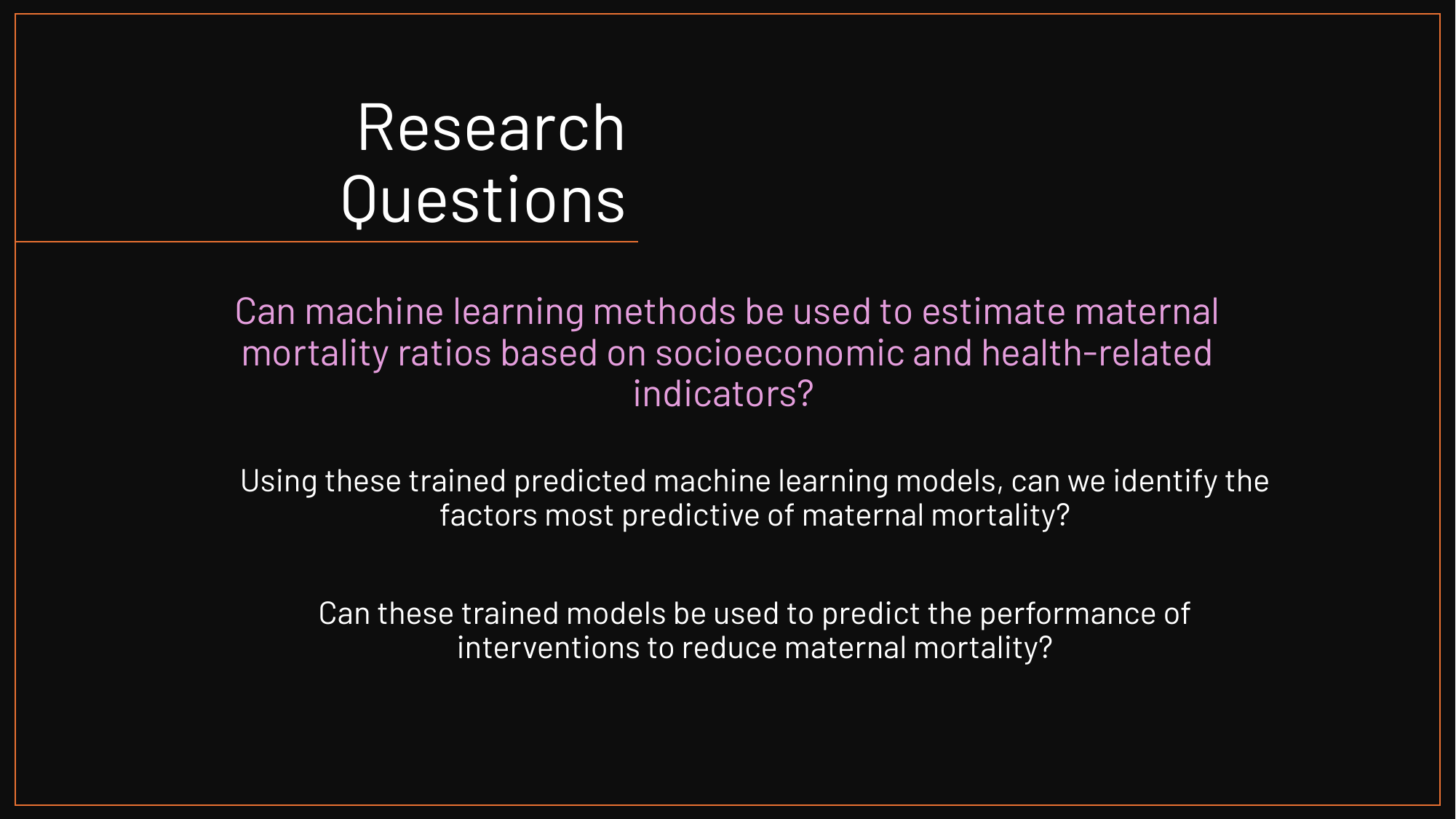

# Research Questions
Can machine learning methods be used to estimate maternal mortality ratios based on socioeconomic and health-related indicators?

Using these trained predicted machine learning models, can we identify the factors most predictive of maternal mortality?

Can these trained models be used to predict the performance of interventions to reduce maternal mortality?